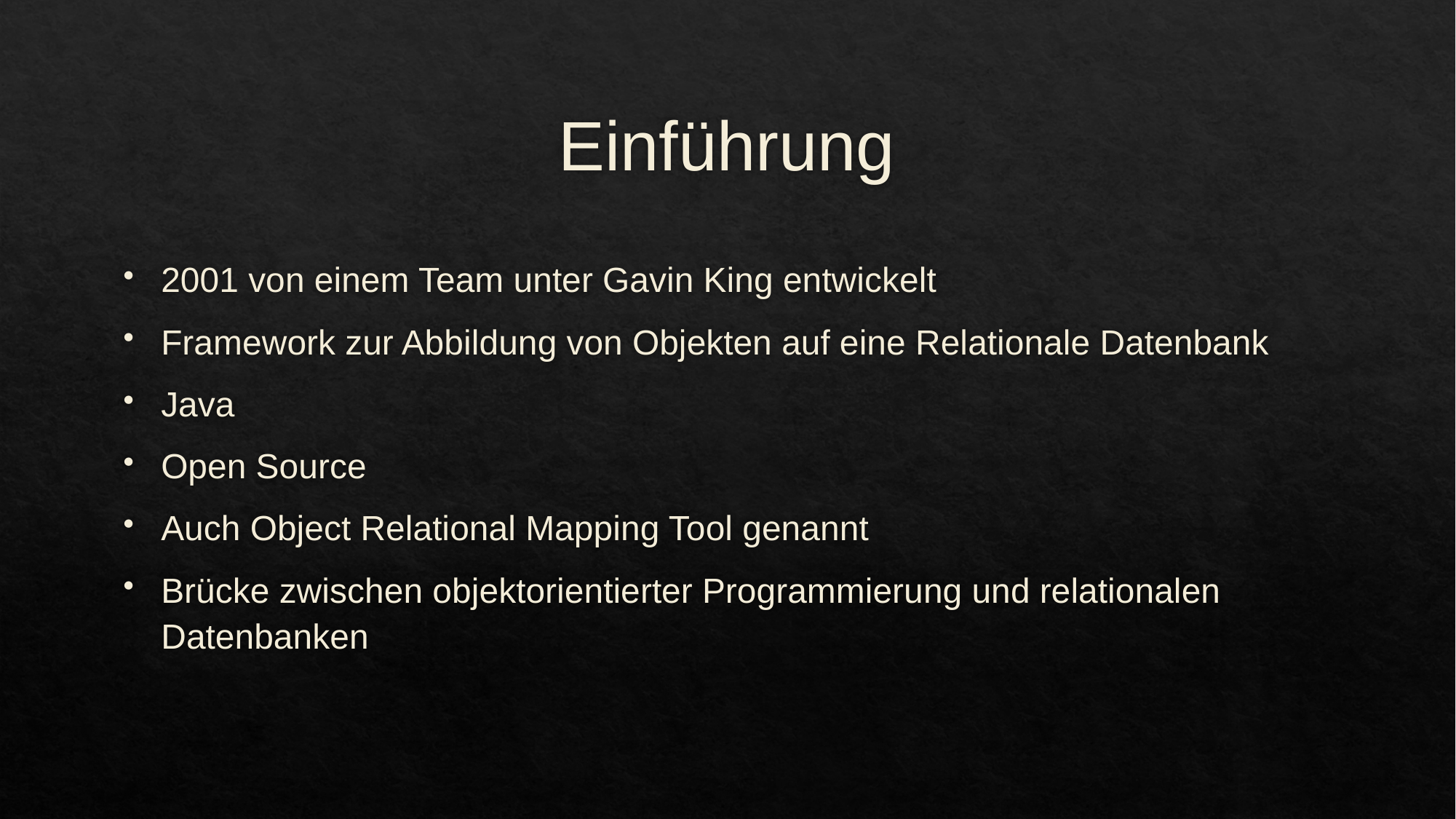

# Einführung
2001 von einem Team unter Gavin King entwickelt
Framework zur Abbildung von Objekten auf eine Relationale Datenbank
Java
Open Source
Auch Object Relational Mapping Tool genannt
Brücke zwischen objektorientierter Programmierung und relationalen Datenbanken